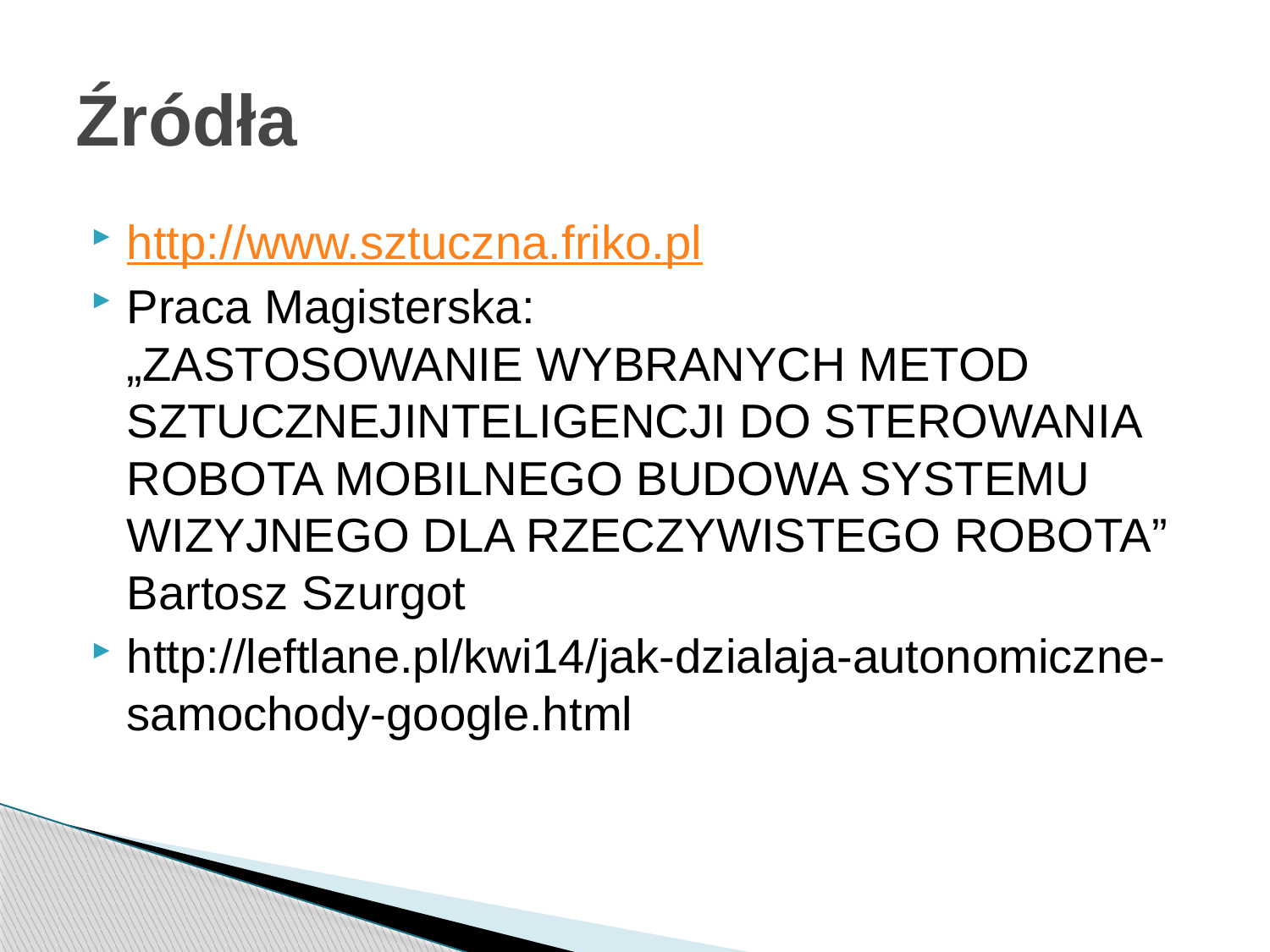

# Źródła
http://www.sztuczna.friko.pl
Praca Magisterska:
„ZASTOSOWANIE WYBRANYCH METOD SZTUCZNEJINTELIGENCJI DO STEROWANIA ROBOTA MOBILNEGO BUDOWA SYSTEMU WIZYJNEGO DLA RZECZYWISTEGO ROBOTA”  Bartosz Szurgot
http://leftlane.pl/kwi14/jak-dzialaja-autonomiczne-samochody-google.html